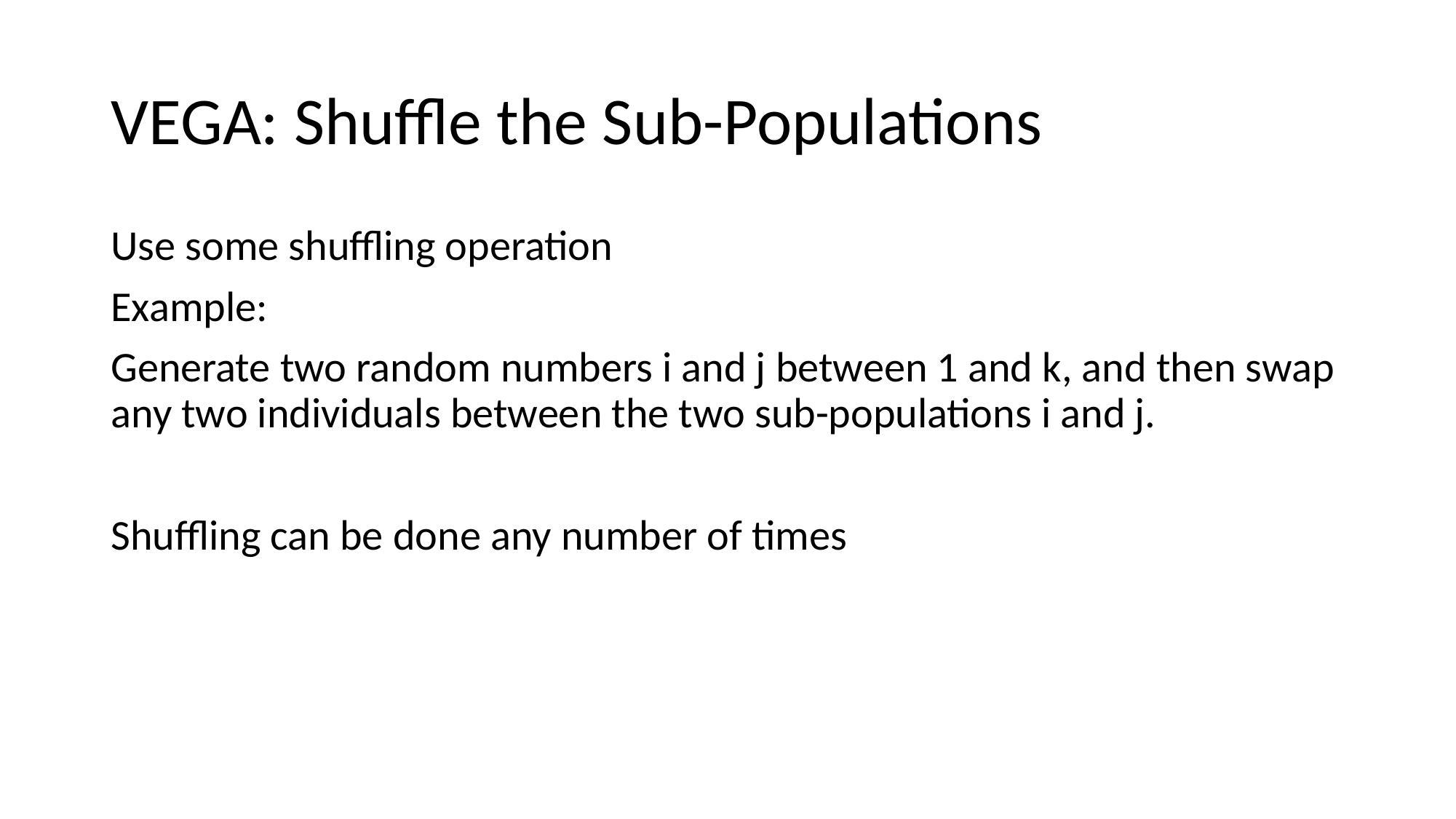

# VEGA: Shuffle the Sub-Populations
Use some shuffling operation
Example:
Generate two random numbers i and j between 1 and k, and then swap any two individuals between the two sub-populations i and j.

Shuffling can be done any number of times